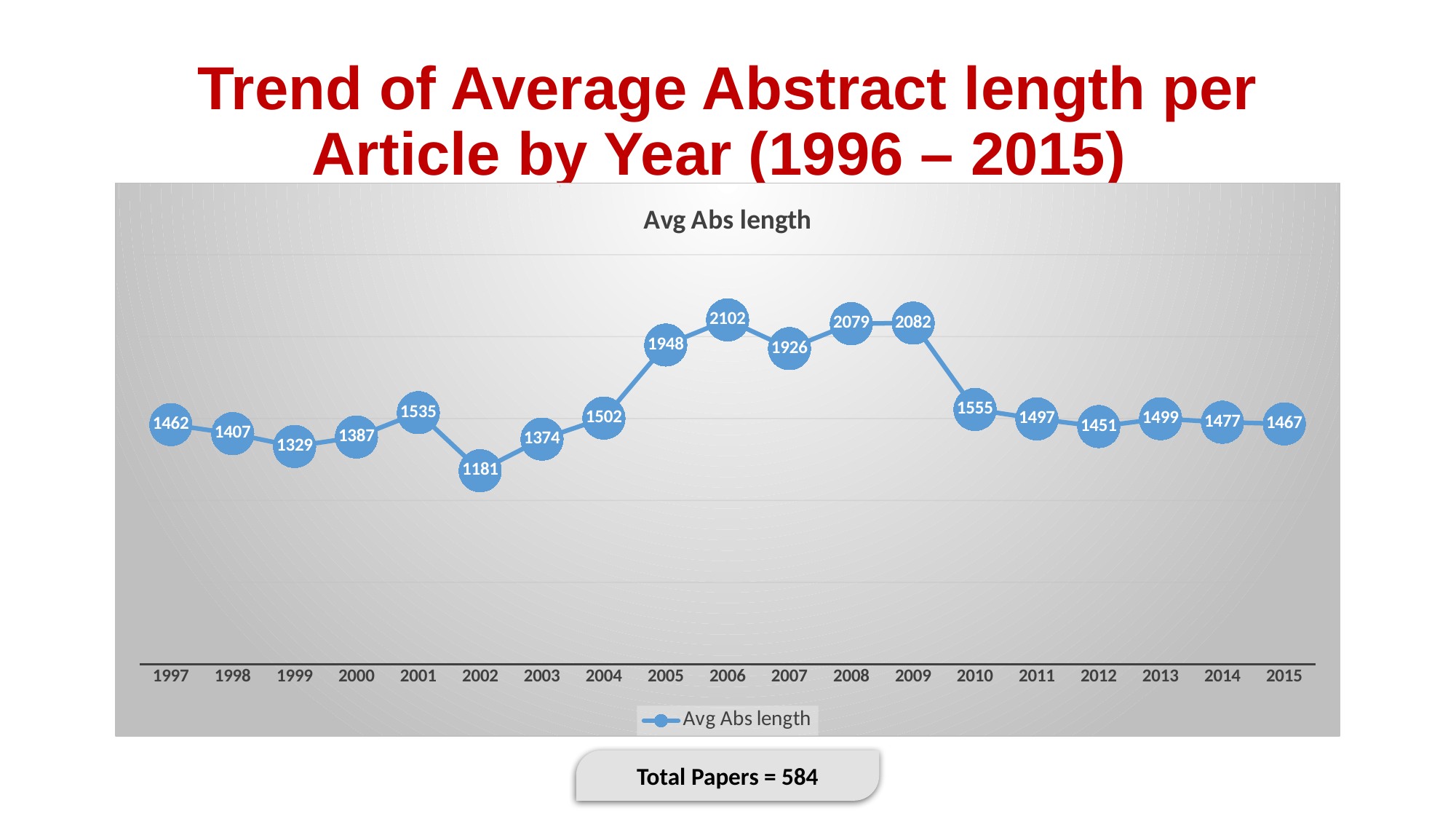

# Trend of Average Abstract length per Article by Year (1996 – 2015)

### Chart:

| Category | Avg Abs length |
|---|---|
| 1997 | 1462.3333333333333 |
| 1998 | 1407.3 |
| 1999 | 1329.0 |
| 2000 | 1386.7826086956522 |
| 2001 | 1535.2142857142858 |
| 2002 | 1181.0625 |
| 2003 | 1374.1 |
| 2004 | 1502.3333333333333 |
| 2005 | 1948.392857142857 |
| 2006 | 2101.7714285714287 |
| 2007 | 1926.483870967742 |
| 2008 | 2078.794117647059 |
| 2009 | 2082.3055555555557 |
| 2010 | 1554.9705882352941 |
| 2011 | 1497.1458333333333 |
| 2012 | 1450.551724137931 |
| 2013 | 1498.6 |
| 2014 | 1476.698113207547 |
| 2015 | 1466.9285714285713 |
Total Papers = 584